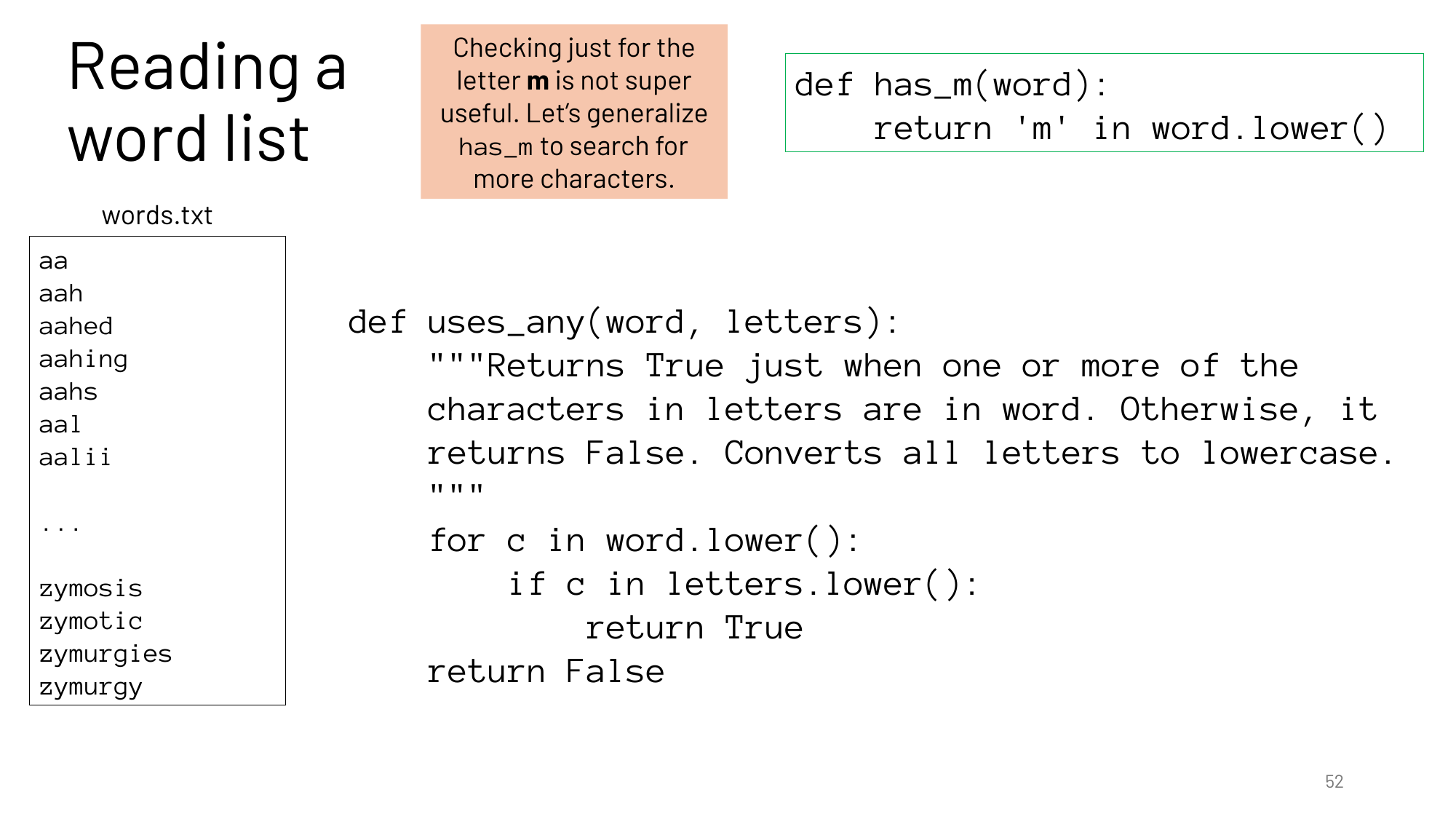

# Reading a word list
Checking just for the letter m is not super useful. Let’s generalize has_m to search for more characters.
def has_m(word):
    return 'm' in word.lower()
words.txt
aa
aah
aahed
aahing
aahs
aal
aalii

...

zymosis
zymotic
zymurgies
zymurgy
def uses_any(word, letters):
    """Returns True just when one or more of the
    characters in letters are in word. Otherwise, it
    returns False. Converts all letters to lowercase.
    """
    for c in word.lower():
        if c in letters.lower():
            return True
    return False
52